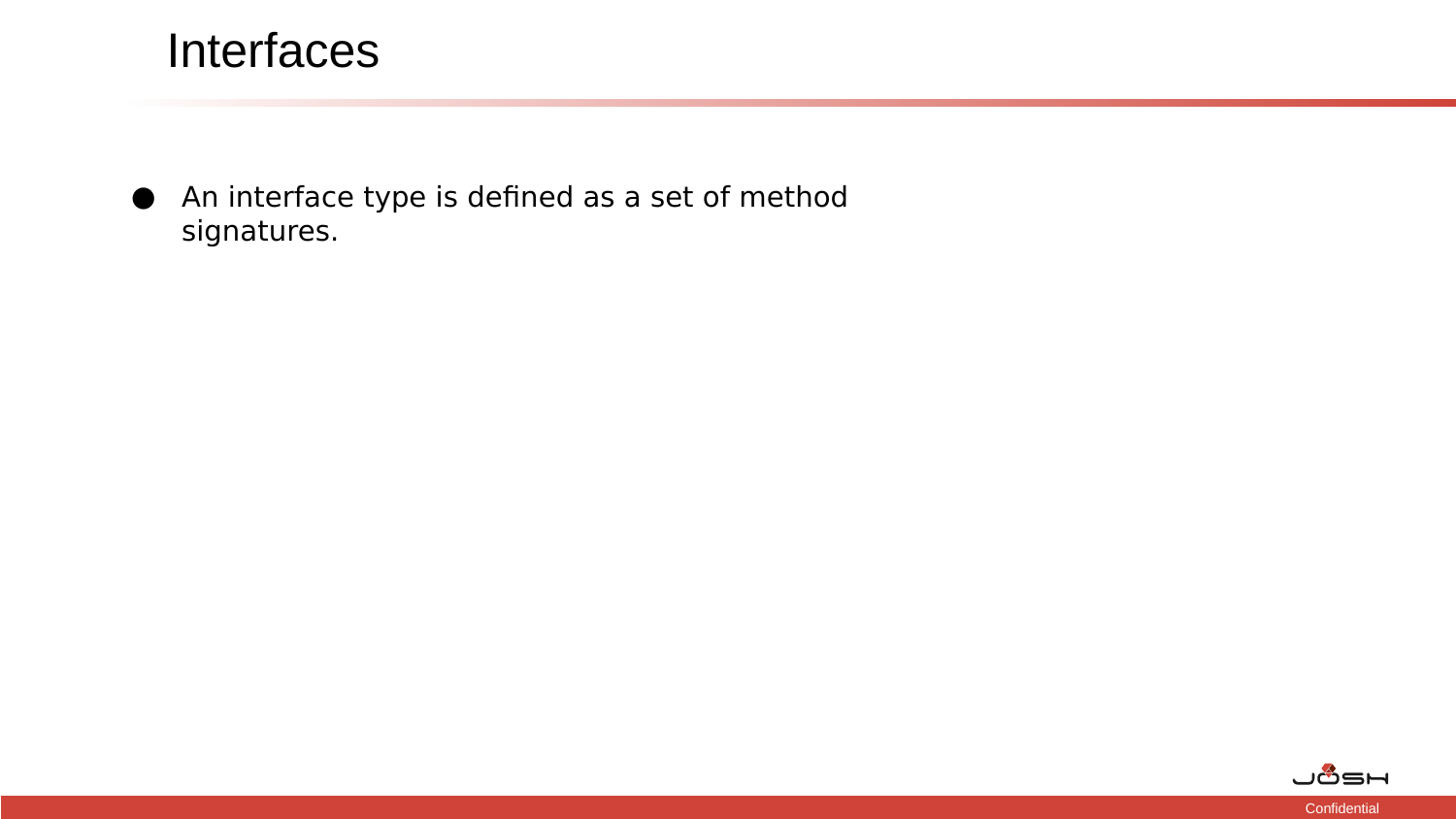

# Interfaces
An interface type is defined as a set of method signatures.